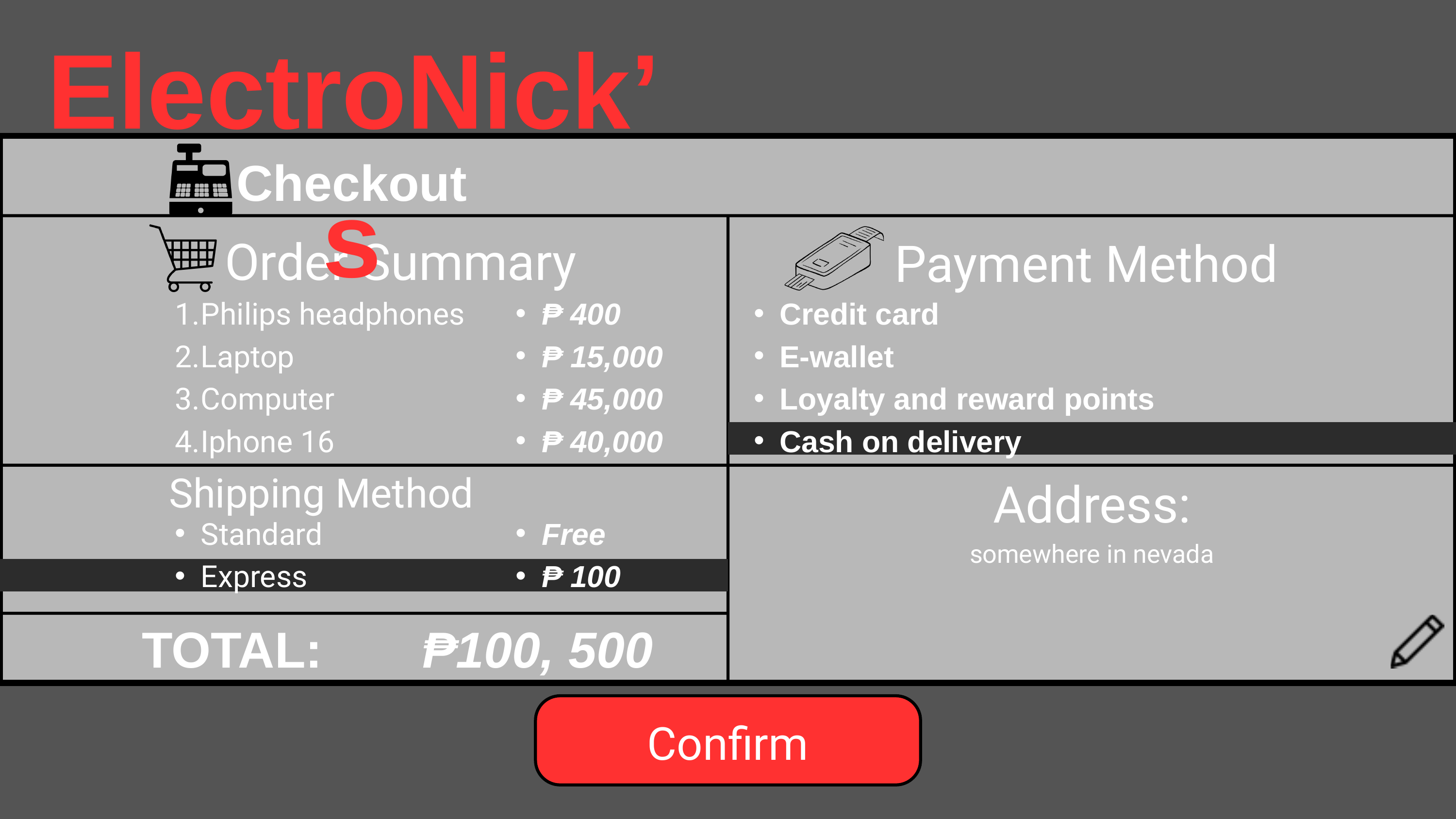

ElectroNick’s

Checkout

Order Summary
Payment Method

Philips headphones
Laptop
Computer
Iphone 16
₱ 400
₱ 15,000
₱ 45,000
₱ 40,000
Credit card
E-wallet
Loyalty and reward points
Cash on delivery

Shipping Method
Address:
somewhere in nevada

Standard
Express
Free
₱ 100

TOTAL:
₱100, 500

Confirm